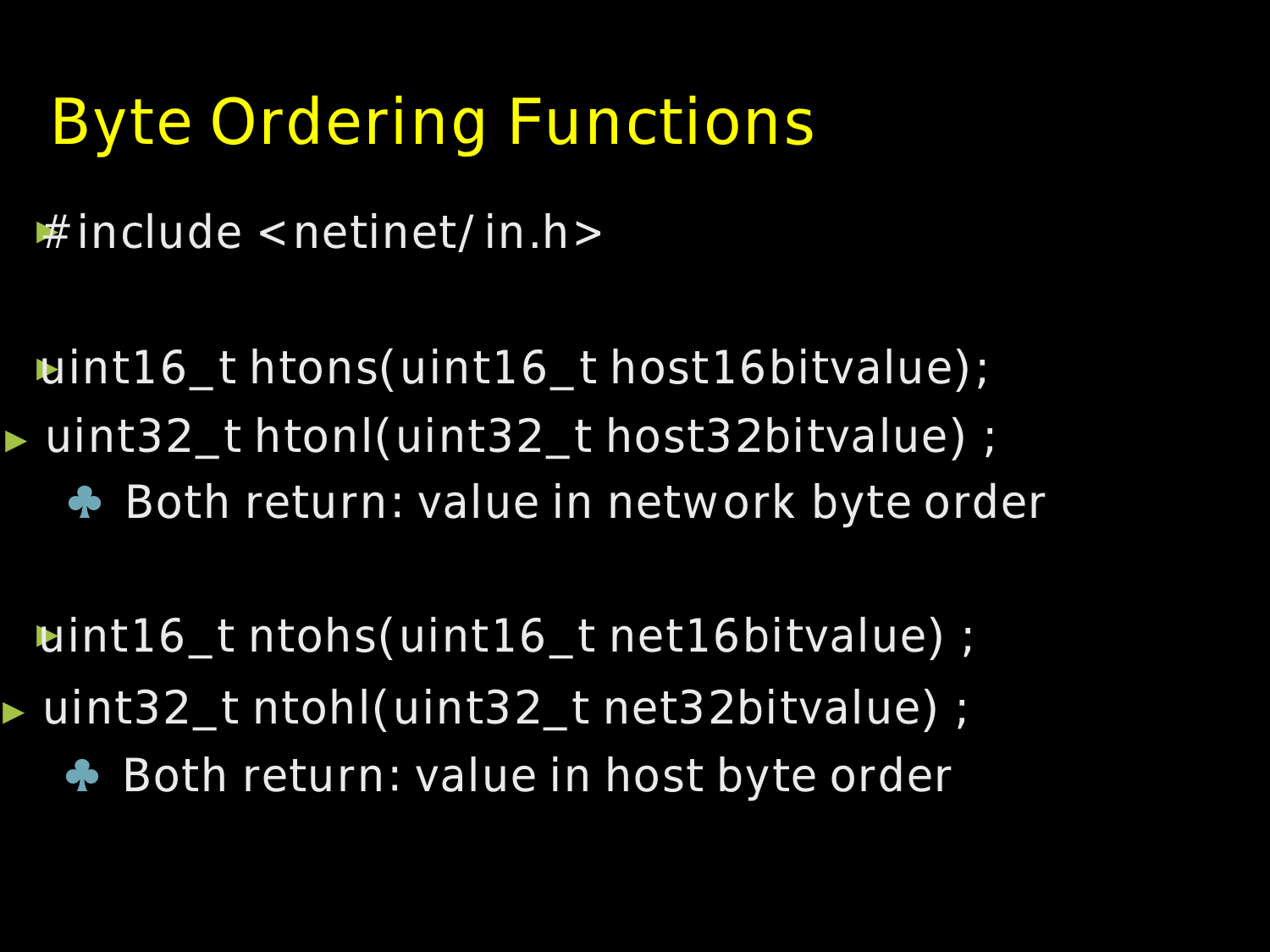

Byte Ordering Functions
#include <netinet/in.h>

uint16_t htons(uint16_t host16bitvalue);
►

►
► uint32_t htonl(uint32_t host32bitvalue) ;
	♣  Both return: value in network byte order
uint16_t ntohs(uint16_t net16bitvalue) ;
►
► uint32_t ntohl(uint32_t net32bitvalue) ;
	♣  Both return: value in host byte order